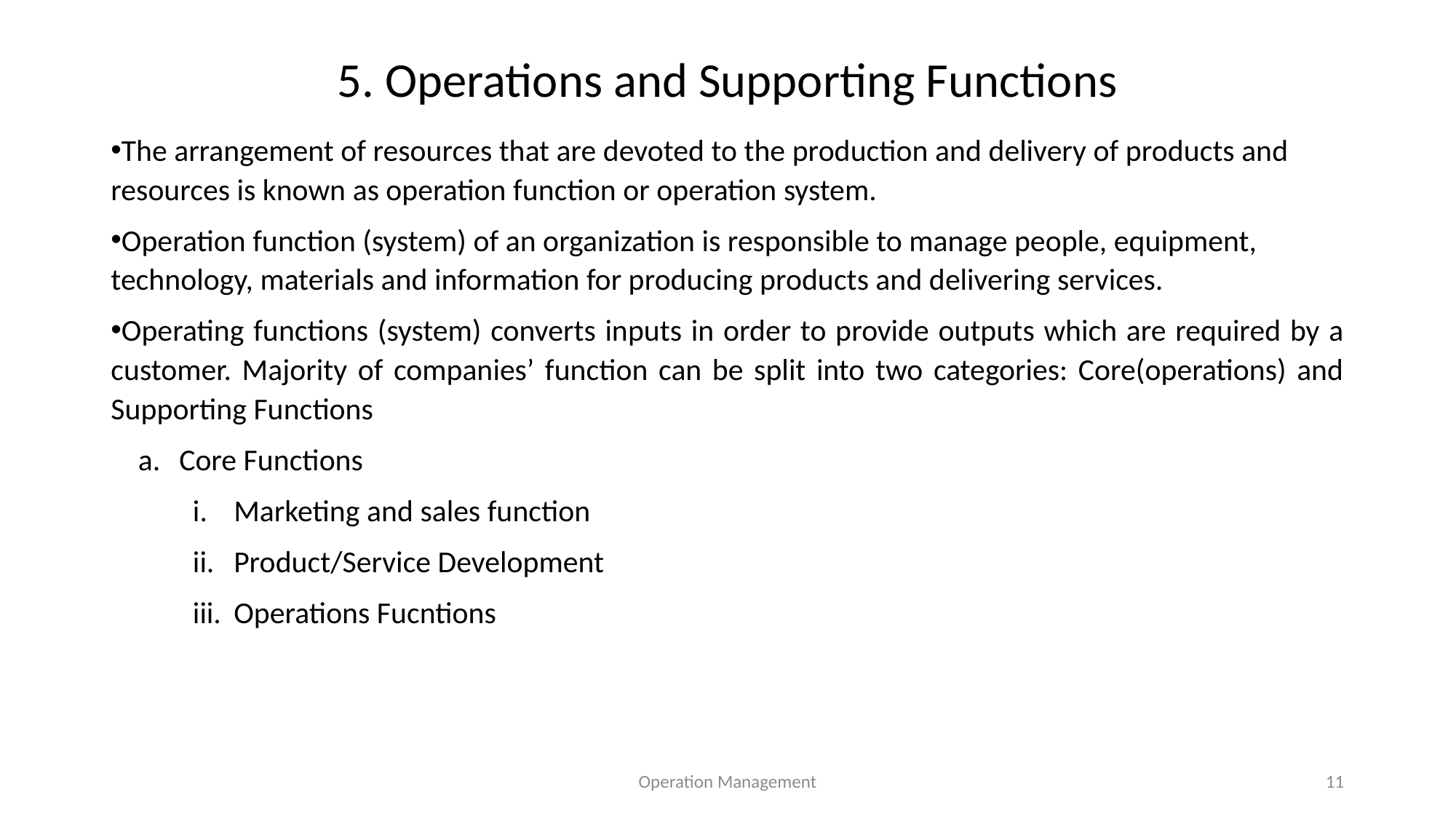

# 5. Operations and Supporting Functions
The arrangement of resources that are devoted to the production and delivery of products and resources is known as operation function or operation system.
Operation function (system) of an organization is responsible to manage people, equipment, technology, materials and information for producing products and delivering services.
Operating functions (system) converts inputs in order to provide outputs which are required by a customer. Majority of companies’ function can be split into two categories: Core(operations) and Supporting Functions
Core Functions
Marketing and sales function
Product/Service Development
Operations Fucntions

Operation Management
11